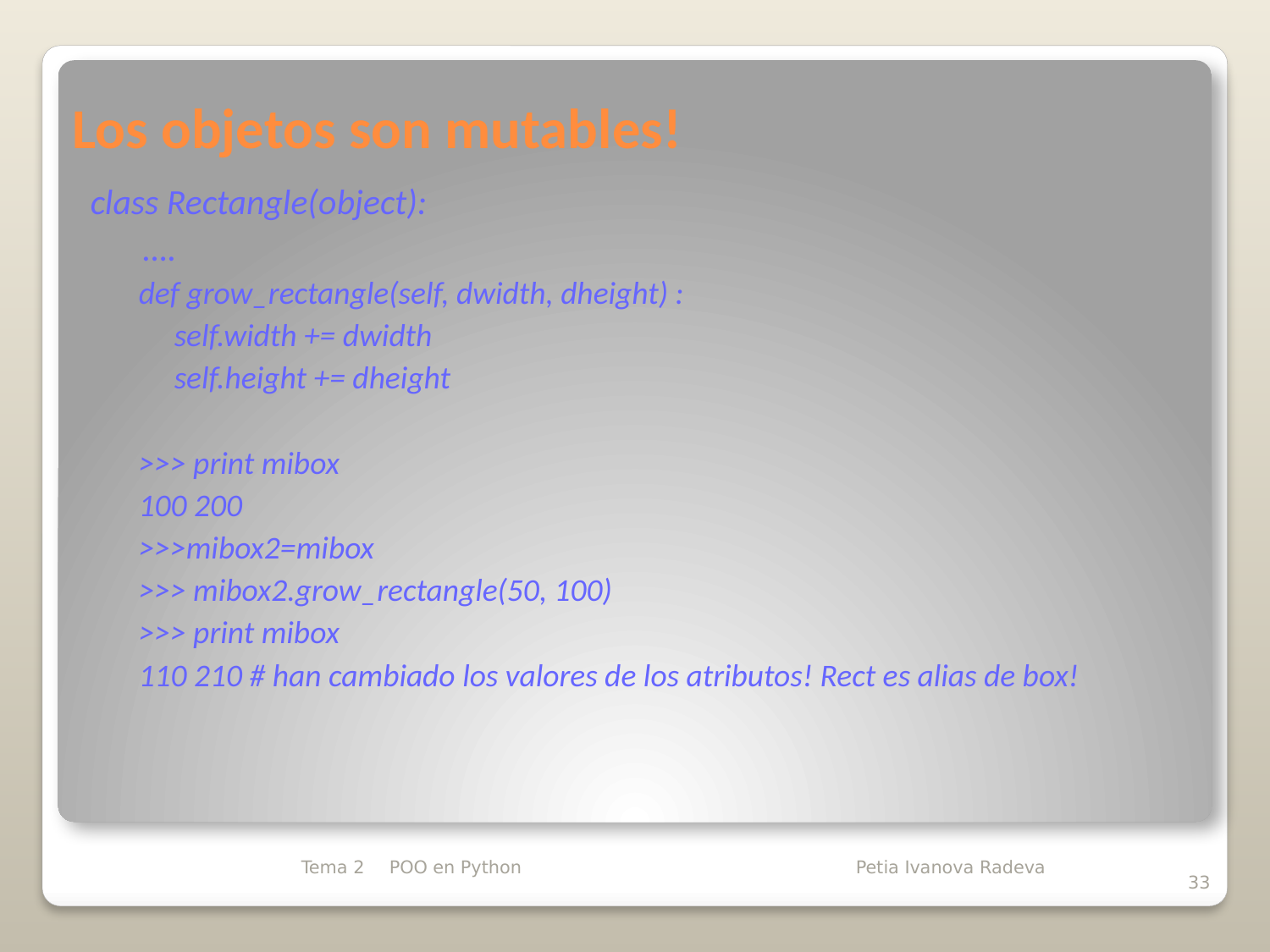

# Los objetos son mutables!
class Rectangle(object):
	  ….
def grow_rectangle(self, dwidth, dheight) :
self.width += dwidth
self.height += dheight

>>> print mibox
100 200
>>>mibox2=mibox
>>> mibox2.grow_rectangle(50, 100)
>>> print mibox
110 210 # han cambiado los valores de los atributos! Rect es alias de box!
Tema 2
POO en Python
33